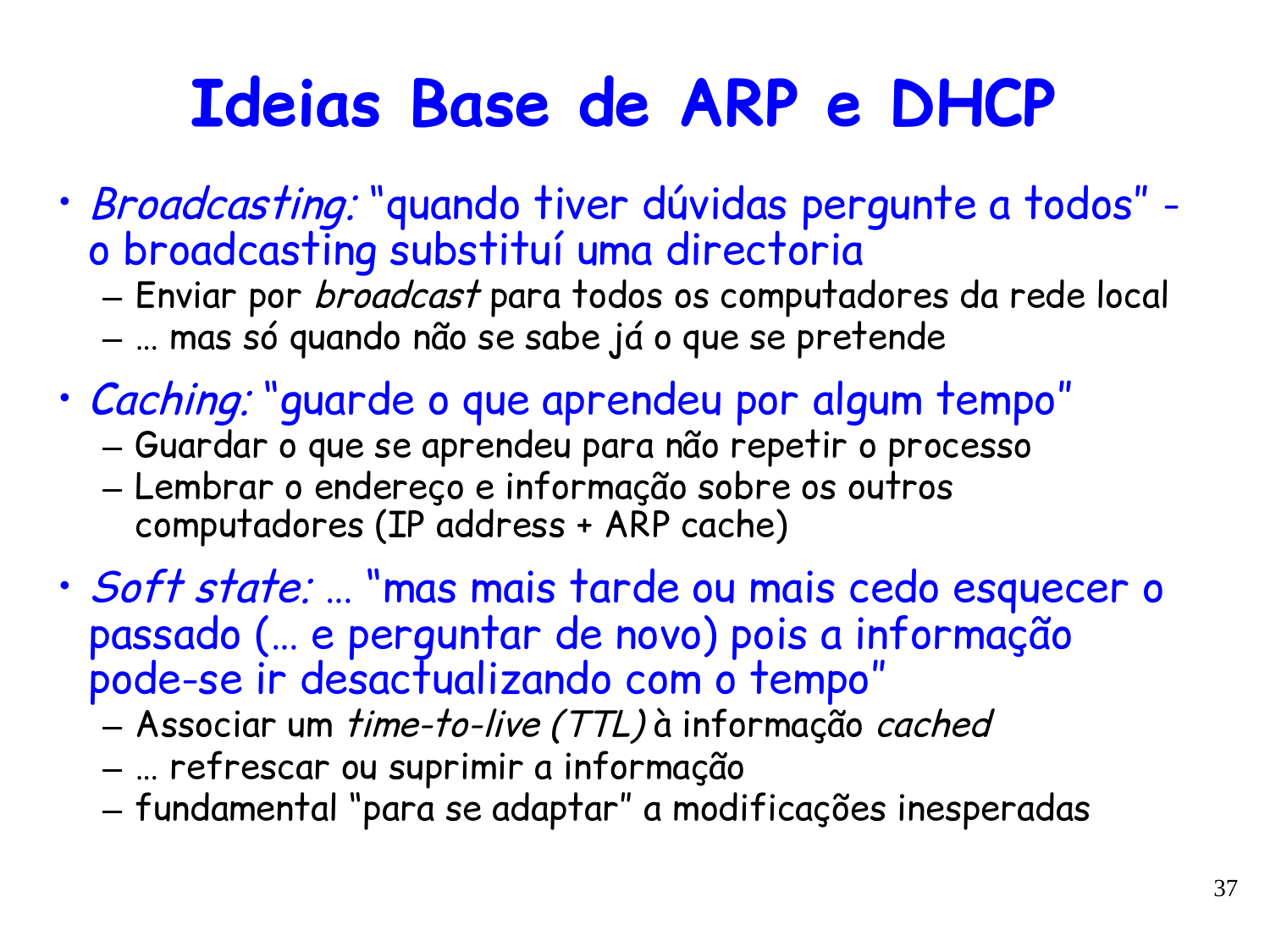

# Ideias Base de ARP e DHCP
Broadcasting: “quando tiver dúvidas pergunte a todos” - o broadcasting substituí uma directoria
Enviar por broadcast para todos os computadores da rede local
… mas só quando não se sabe já o que se pretende
Caching: “guarde o que aprendeu por algum tempo”
Guardar o que se aprendeu para não repetir o processo
Lembrar o endereço e informação sobre os outros computadores (IP address + ARP cache)
Soft state: … “mas mais tarde ou mais cedo esquecer o passado (… e perguntar de novo) pois a informação pode-se ir desactualizando com o tempo”
Associar um time-to-live (TTL) à informação cached
… refrescar ou suprimir a informação
fundamental “para se adaptar” a modificações inesperadas
37